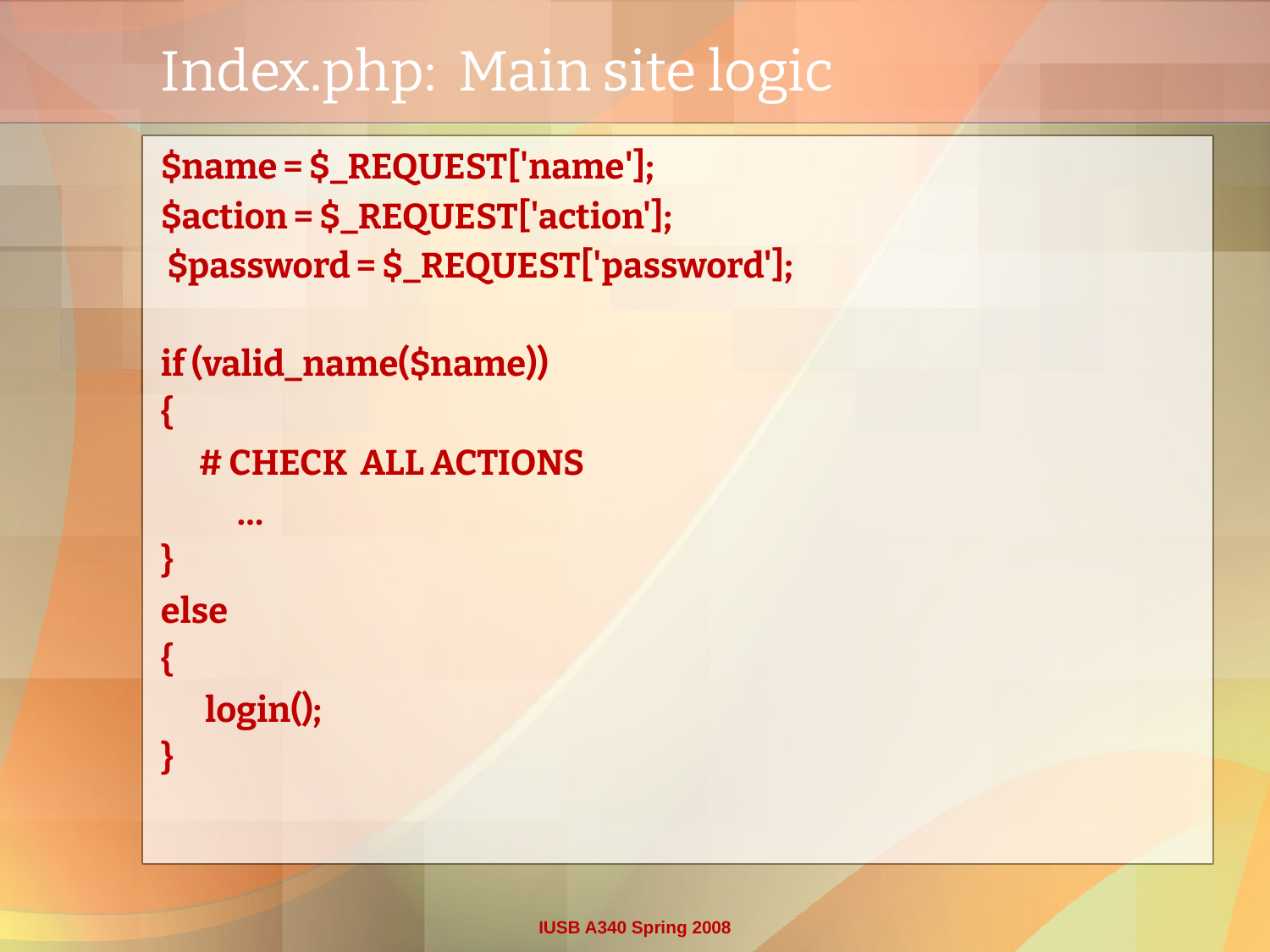

# Index.php:  Main site logic
$name = $_REQUEST['name'];
$action = $_REQUEST['action'];
 $password = $_REQUEST['password'];

if (valid_name($name))
{
      # CHECK  ALL ACTIONS
            …
}
else
{
       login();
}
IUSB A340 Spring 2008